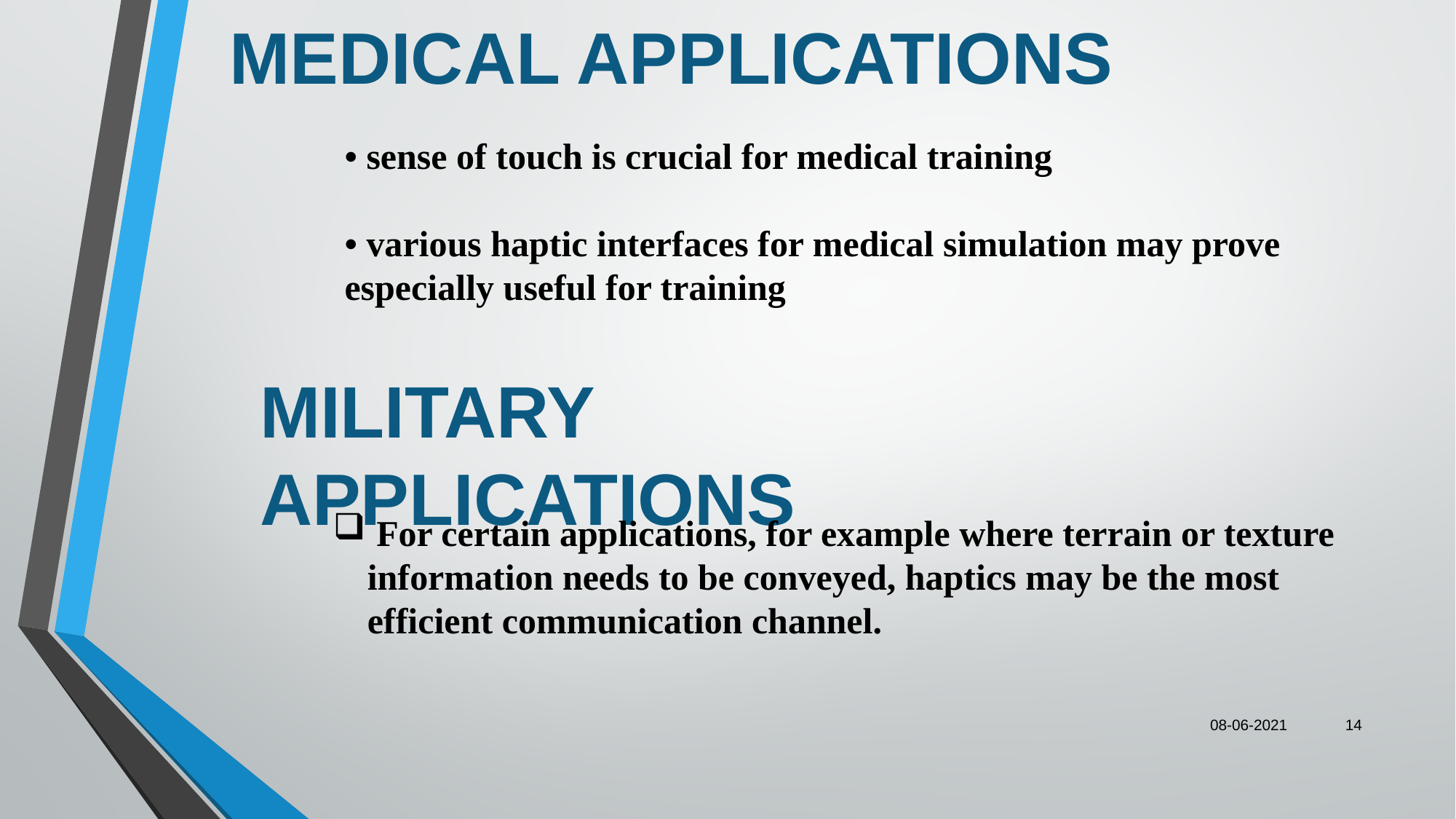

# MEDICAL APPLICATIONS
• sense of touch is crucial for medical training

• various haptic interfaces for medical simulation may prove especially useful for training
MILITARY APPLICATIONS
 For certain applications, for example where terrain or texture information needs to be conveyed, haptics may be the most efficient communication channel.
08-06-2021
14